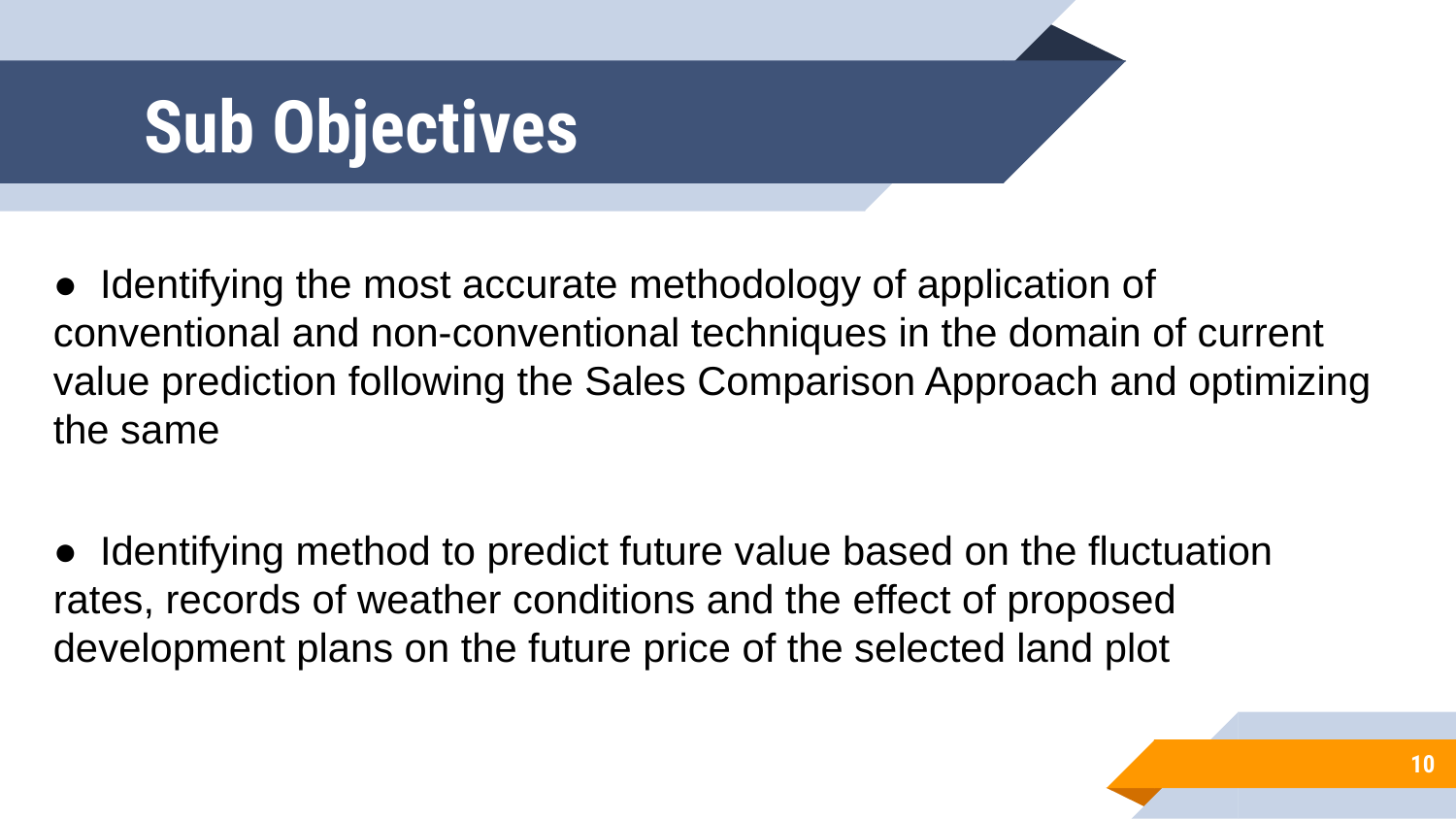

# Sub Objectives
●  Identifying the most accurate methodology of application of conventional and non-conventional techniques in the domain of current value prediction following the Sales Comparison Approach and optimizing the same

●  Identifying method to predict future value based on the fluctuation rates, records of weather conditions and the effect of proposed development plans on the future price of the selected land plot

10